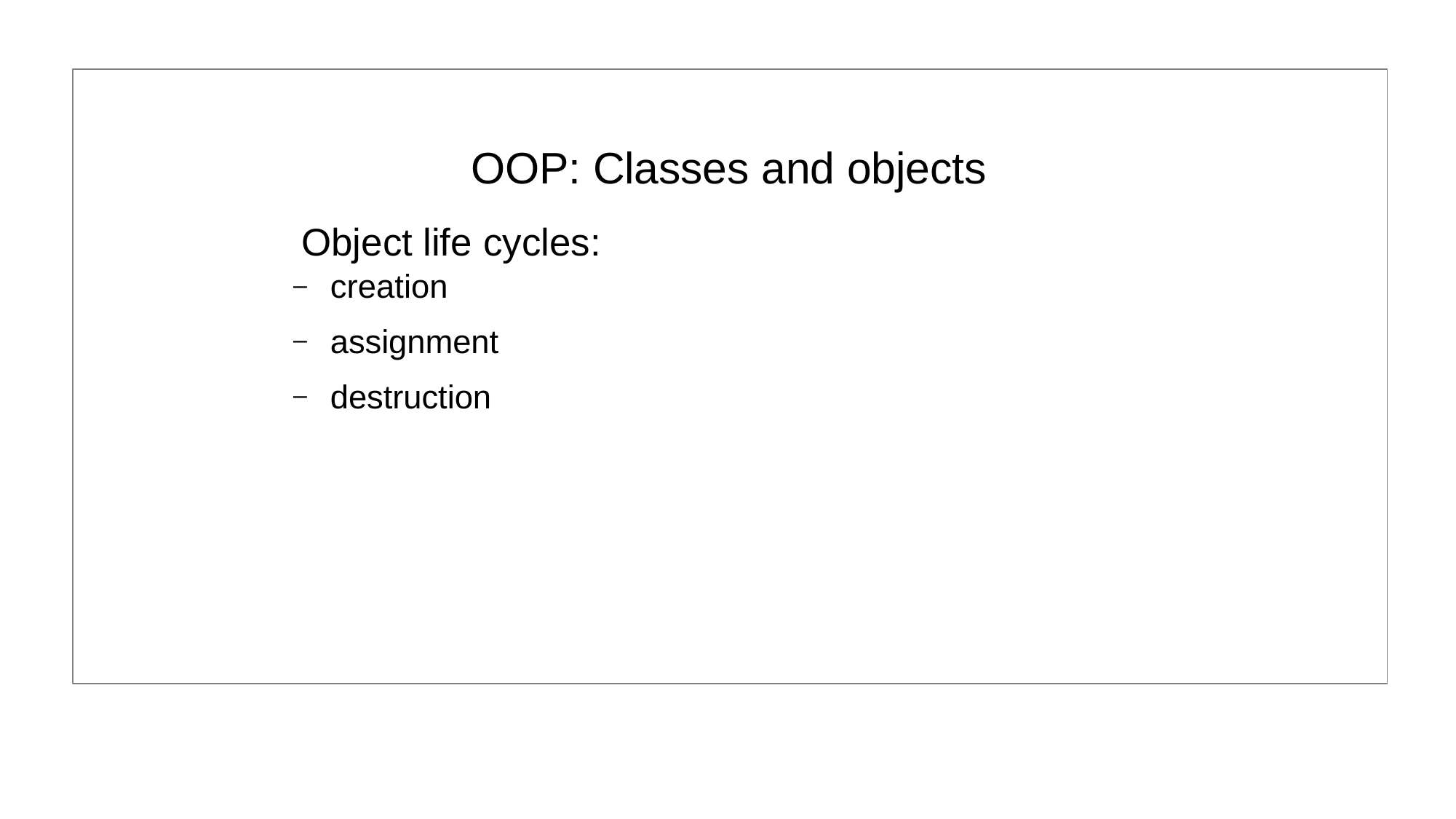

# OOP: Classes and objects
Object life cycles:
creation
assignment
destruction